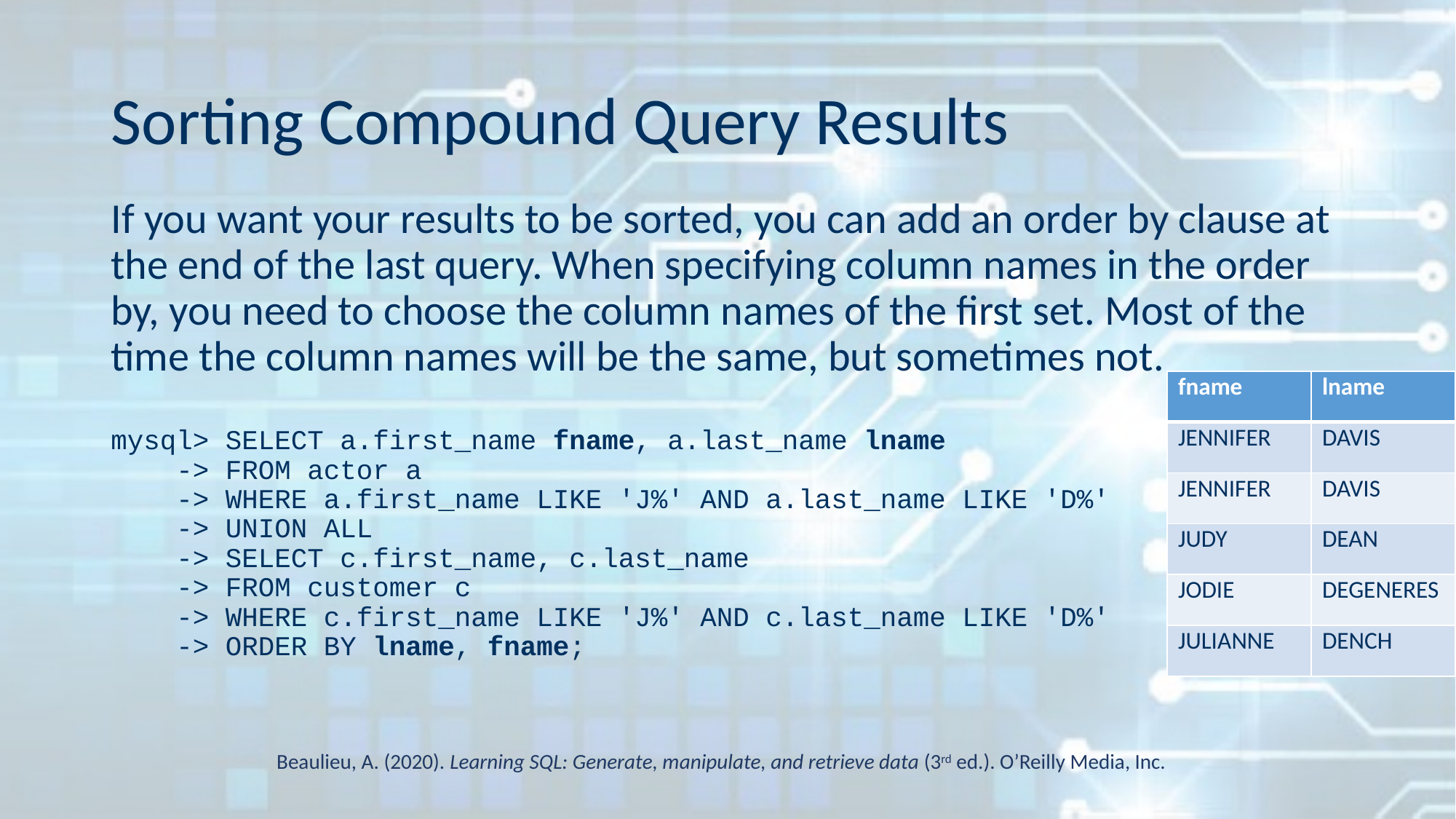

# Sorting Compound Query Results
If you want your results to be sorted, you can add an order by clause at the end of the last query. When specifying column names in the order by, you need to choose the column names of the first set. Most of the time the column names will be the same, but sometimes not.
mysql> SELECT a.first_name fname, a.last_name lname
    -> FROM actor a
    -> WHERE a.first_name LIKE 'J%' AND a.last_name LIKE 'D%'
    -> UNION ALL
    -> SELECT c.first_name, c.last_name
    -> FROM customer c
    -> WHERE c.first_name LIKE 'J%' AND c.last_name LIKE 'D%'
    -> ORDER BY lname, fname;

| fname | lname |
| --- | --- |
| JENNIFER | DAVIS |
| JENNIFER | DAVIS |
| JUDY | DEAN |
| JODIE | DEGENERES |
| JULIANNE | DENCH |